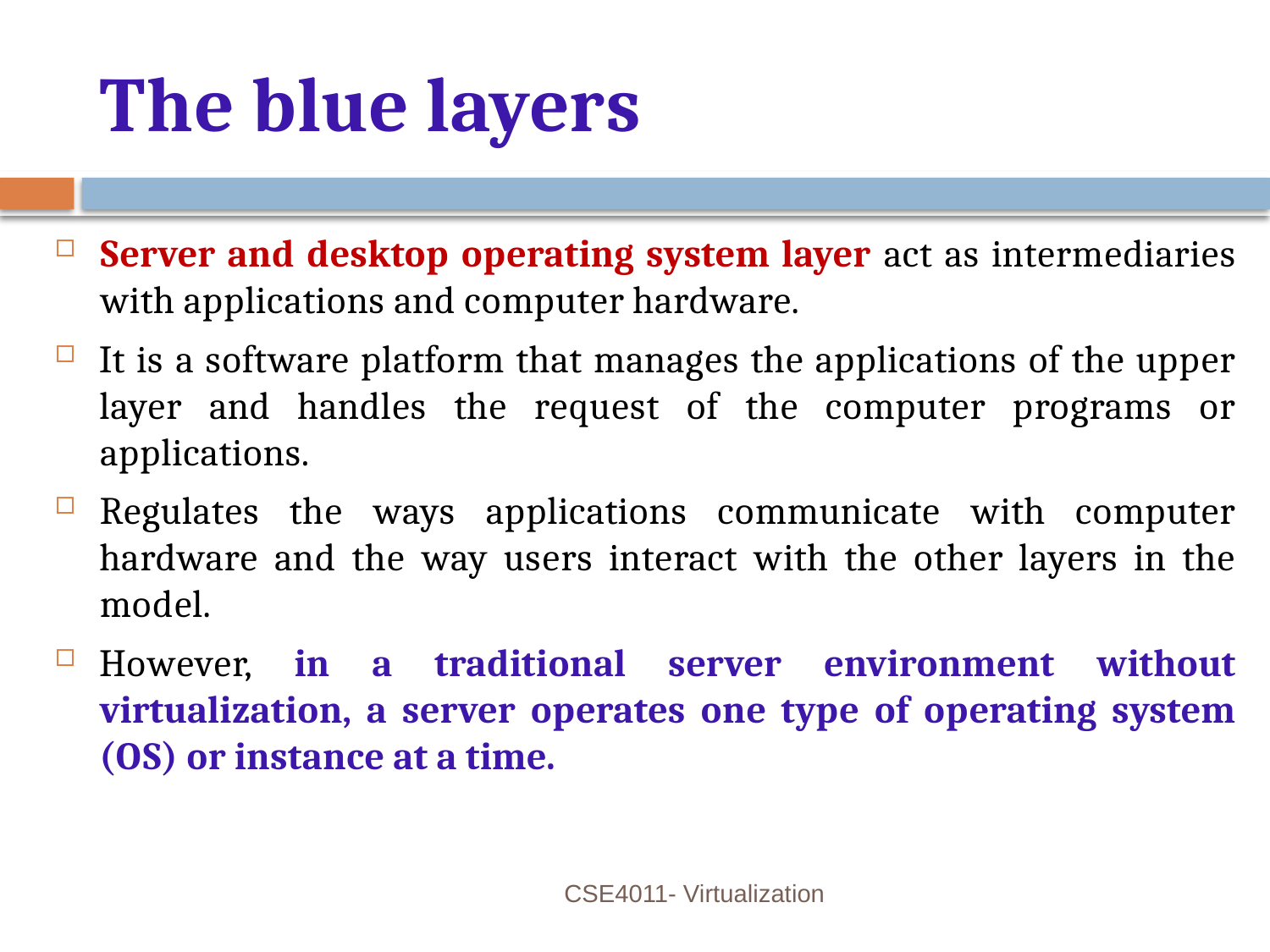

# The blue layers
Server and desktop operating system layer act as intermediaries with applications and computer hardware.
It is a software platform that manages the applications of the upper layer and handles the request of the computer programs or applications.
Regulates the ways applications communicate with computer hardware and the way users interact with the other layers in the model.
However, in a traditional server environment without virtualization, a server operates one type of operating system (OS) or instance at a time.

CSE4011- Virtualization